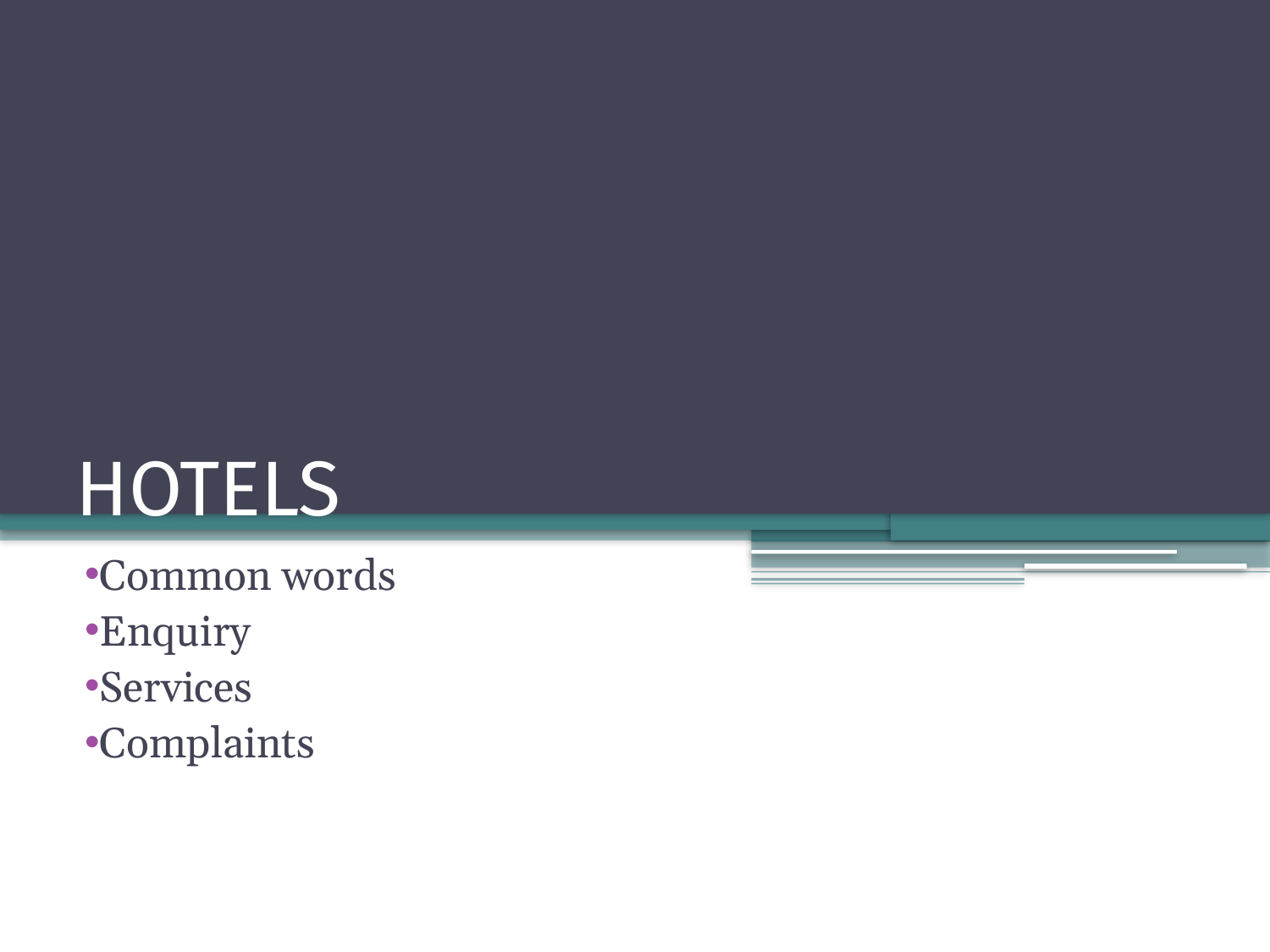

# HOTELS
Common words
Enquiry
Services
Complaints